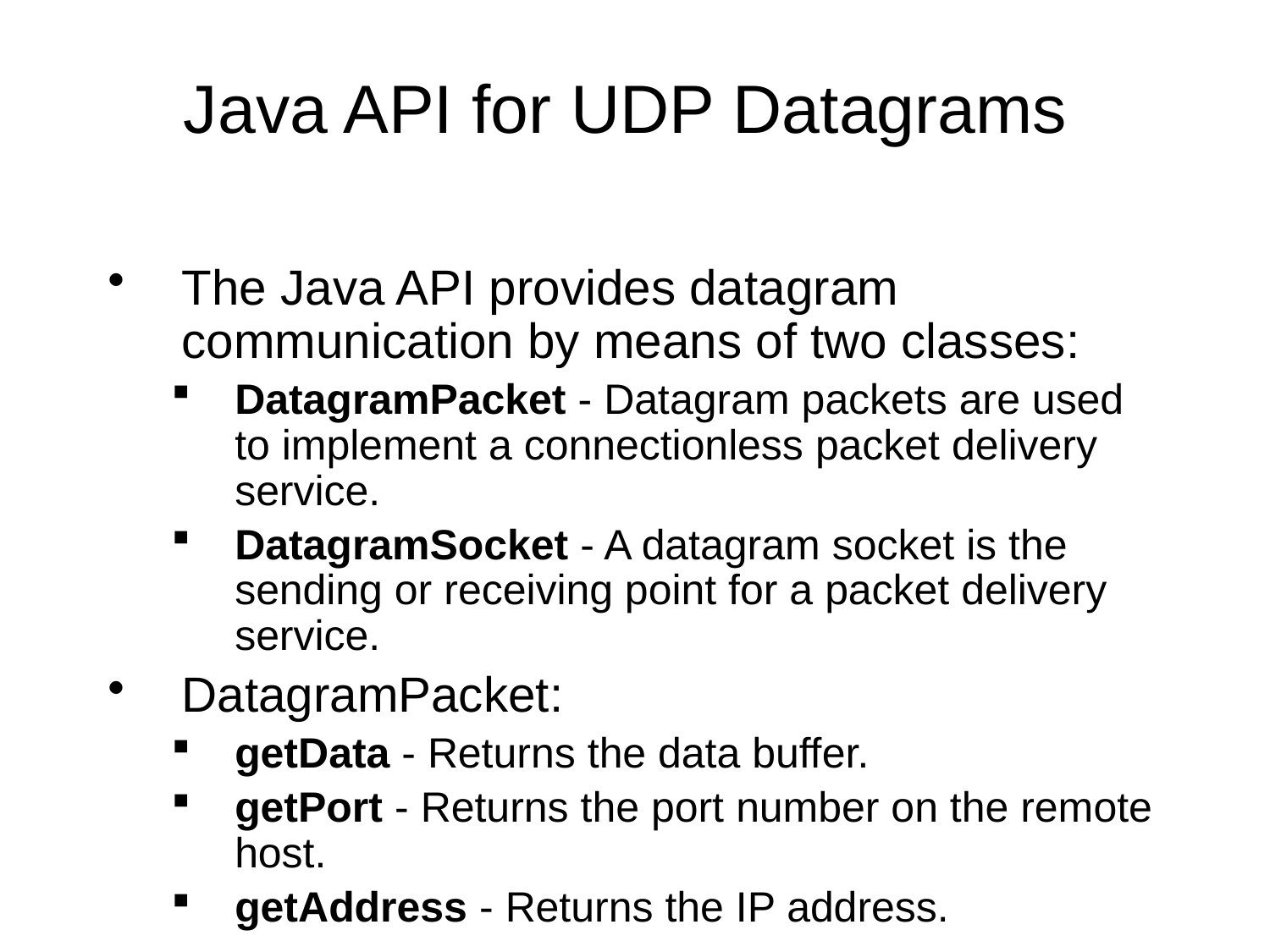

# Java API for UDP Datagrams
The Java API provides datagram communication by means of two classes:
DatagramPacket - Datagram packets are used to implement a connectionless packet delivery service.
DatagramSocket - A datagram socket is the sending or receiving point for a packet delivery service.
DatagramPacket:
getData - Returns the data buffer.
getPort - Returns the port number on the remote host.
getAddress - Returns the IP address.